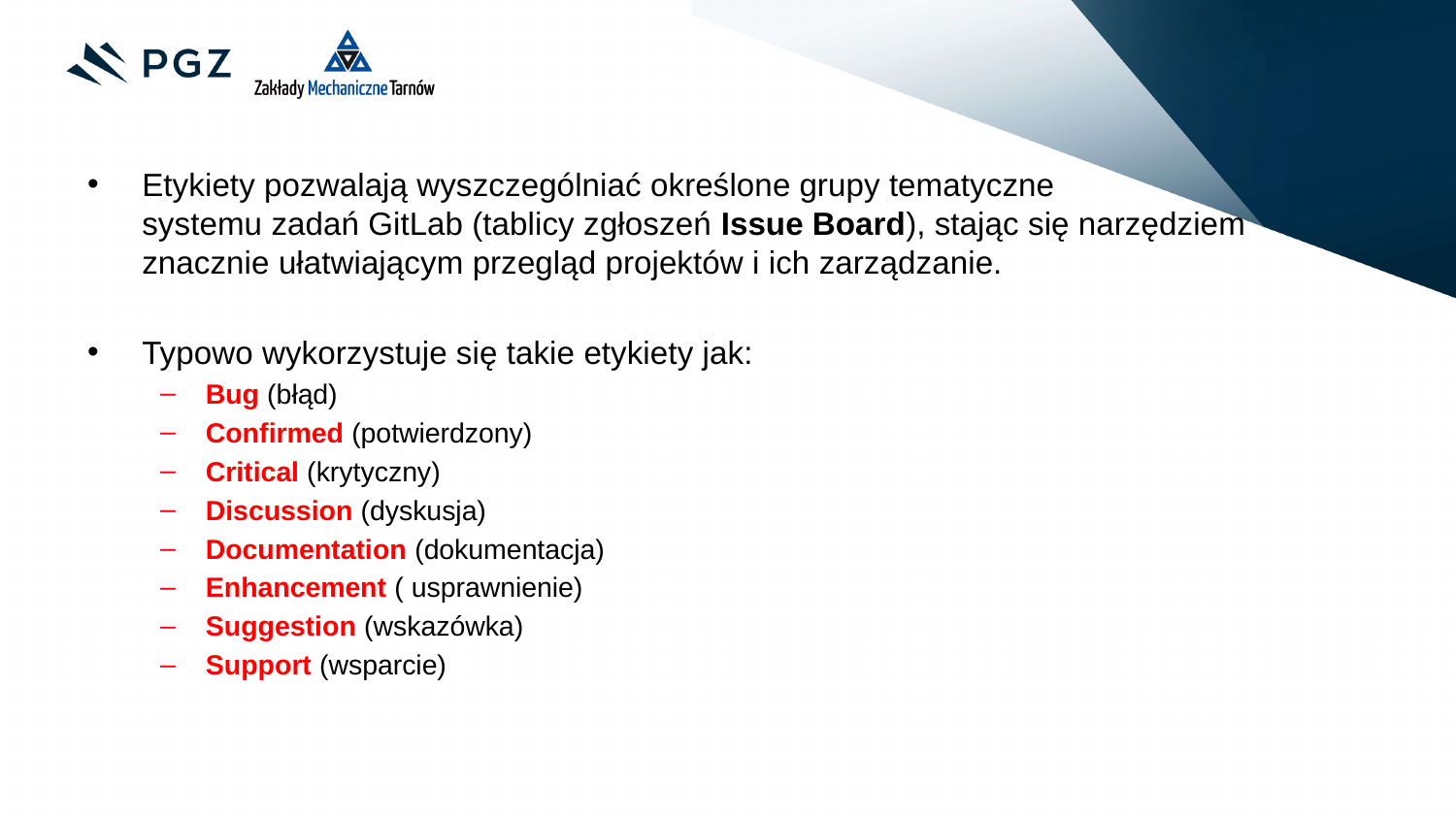

Etykiety pozwalają wyszczególniać określone grupy tematyczne
systemu zadań GitLab (tablicy zgłoszeń Issue Board), stając się narzędziem
znacznie ułatwiającym przegląd projektów i ich zarządzanie.

Typowo wykorzystuje się takie etykiety jak:
Bug (błąd)
Confirmed (potwierdzony)
Critical (krytyczny)
Discussion (dyskusja)
Documentation (dokumentacja)
Enhancement ( usprawnienie)
Suggestion (wskazówka)
Support (wsparcie)